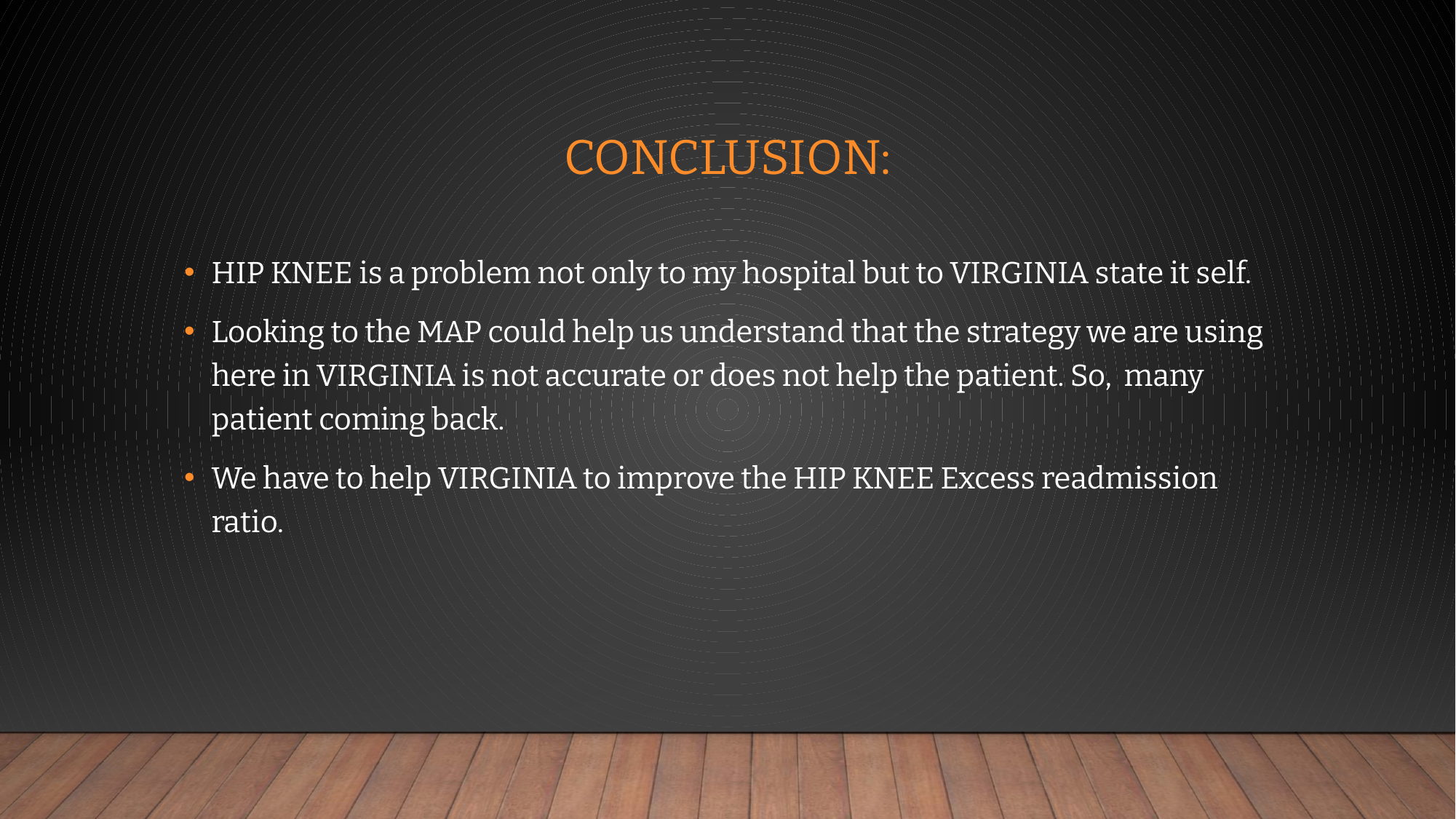

# CONCLUSION:
HIP KNEE is a problem not only to my hospital but to VIRGINIA state it self.
Looking to the MAP could help us understand that the strategy we are using here in VIRGINIA is not accurate or does not help the patient. So,  many patient coming back.
We have to help VIRGINIA to improve the HIP KNEE Excess readmission ratio.